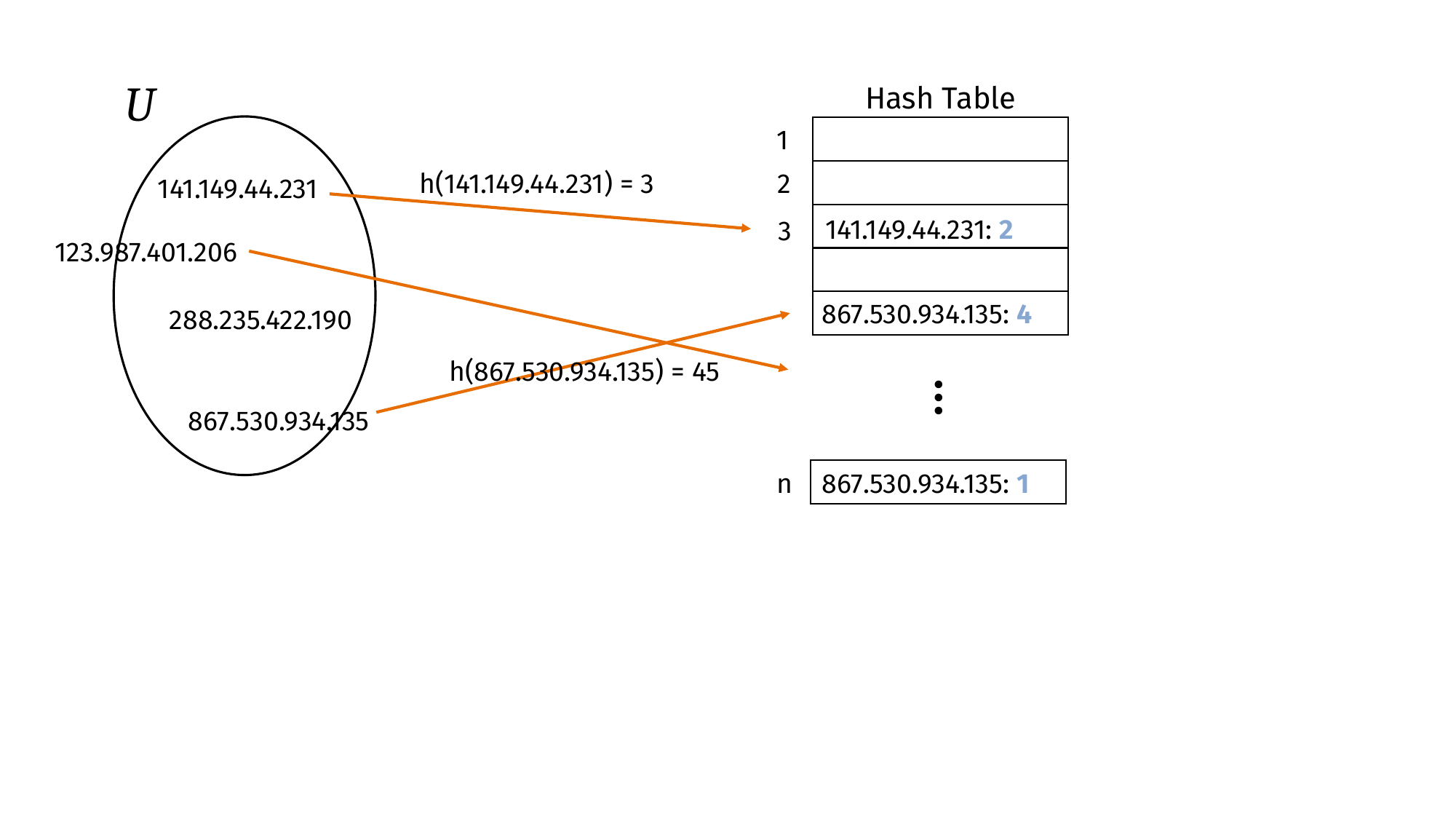

U
Hash Table

1

h(141.149.44.231) = 3

2

141.149.44.231

141.149.44.231: 2
3

123.987.401.206

867.530.934.135: 4

288.235.422.190

h(867.530.934.135) = 45

...

867.530.934.135

n

867.530.934.135: 1